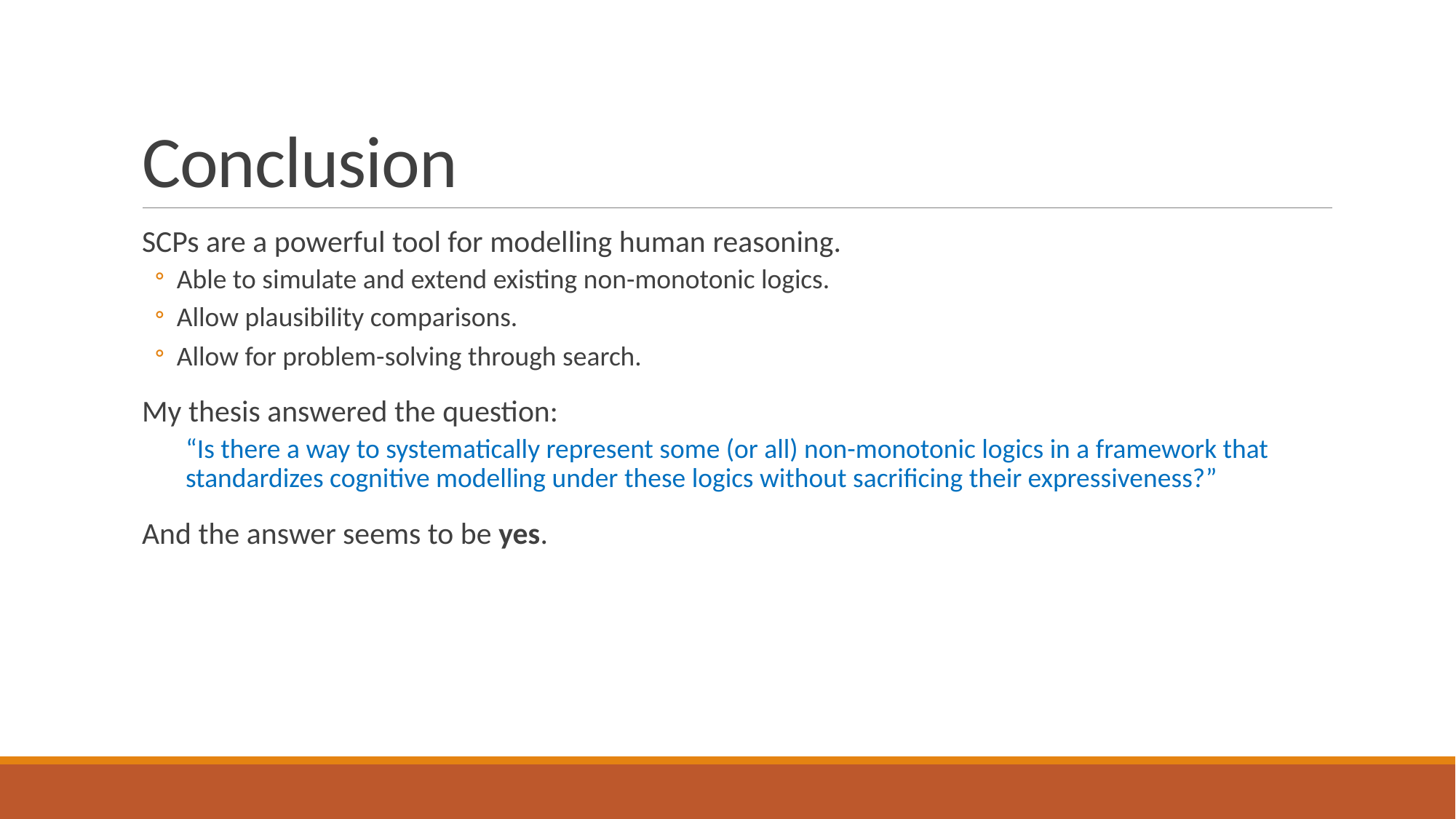

# Conclusion
SCPs are a powerful tool for modelling human reasoning.
Able to simulate and extend existing non-monotonic logics.
Allow plausibility comparisons.
Allow for problem-solving through search.
My thesis answered the question:
“Is there a way to systematically represent some (or all) non-monotonic logics in a framework that standardizes cognitive modelling under these logics without sacrificing their expressiveness?”
And the answer seems to be yes.